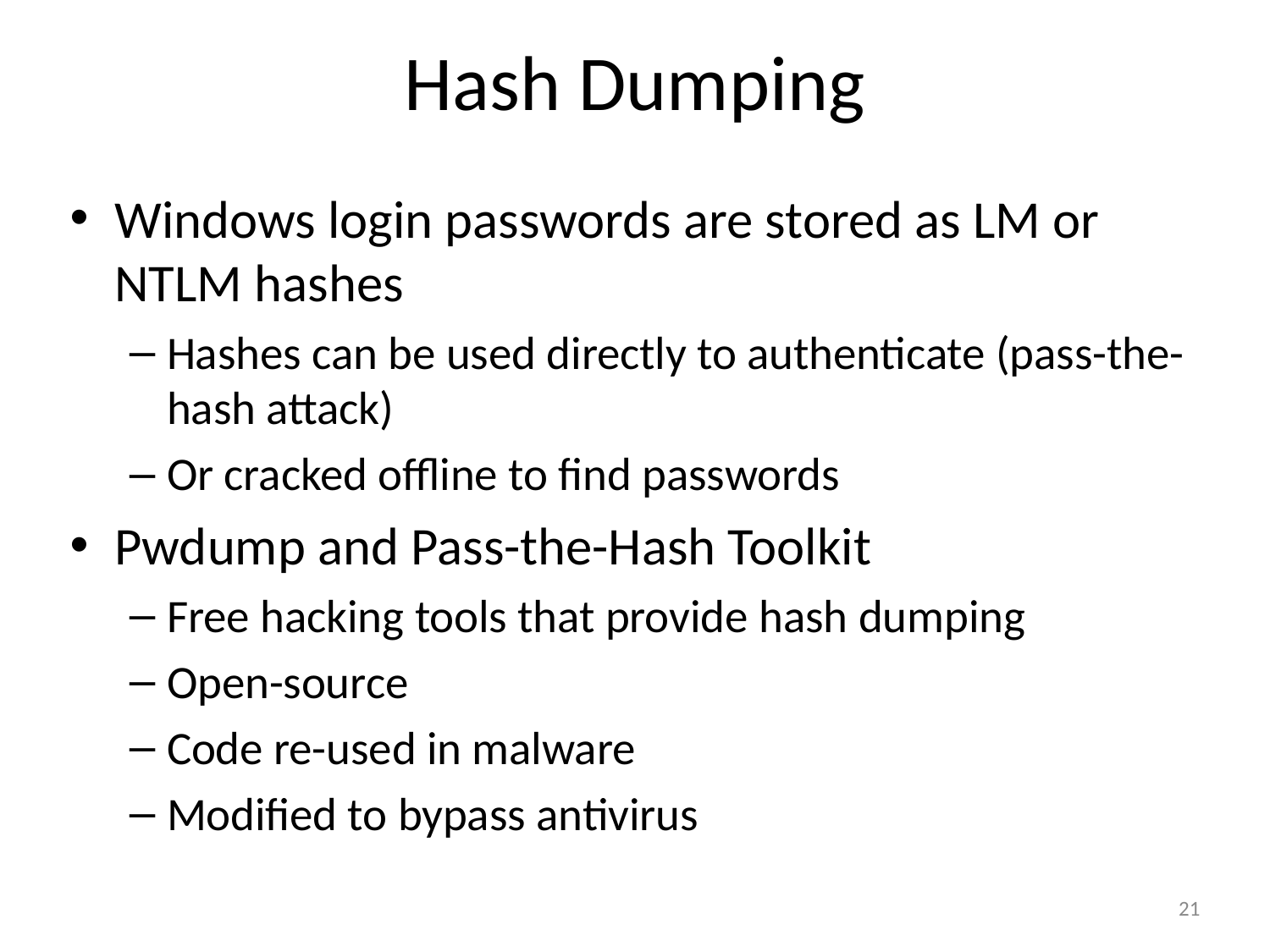

Hash Dumping
Windows login passwords are stored as LM or NTLM hashes
Hashes can be used directly to authenticate (pass-the-hash attack)
Or cracked offline to find passwords
Pwdump and Pass-the-Hash Toolkit
Free hacking tools that provide hash dumping
Open-source
Code re-used in malware
Modified to bypass antivirus
21